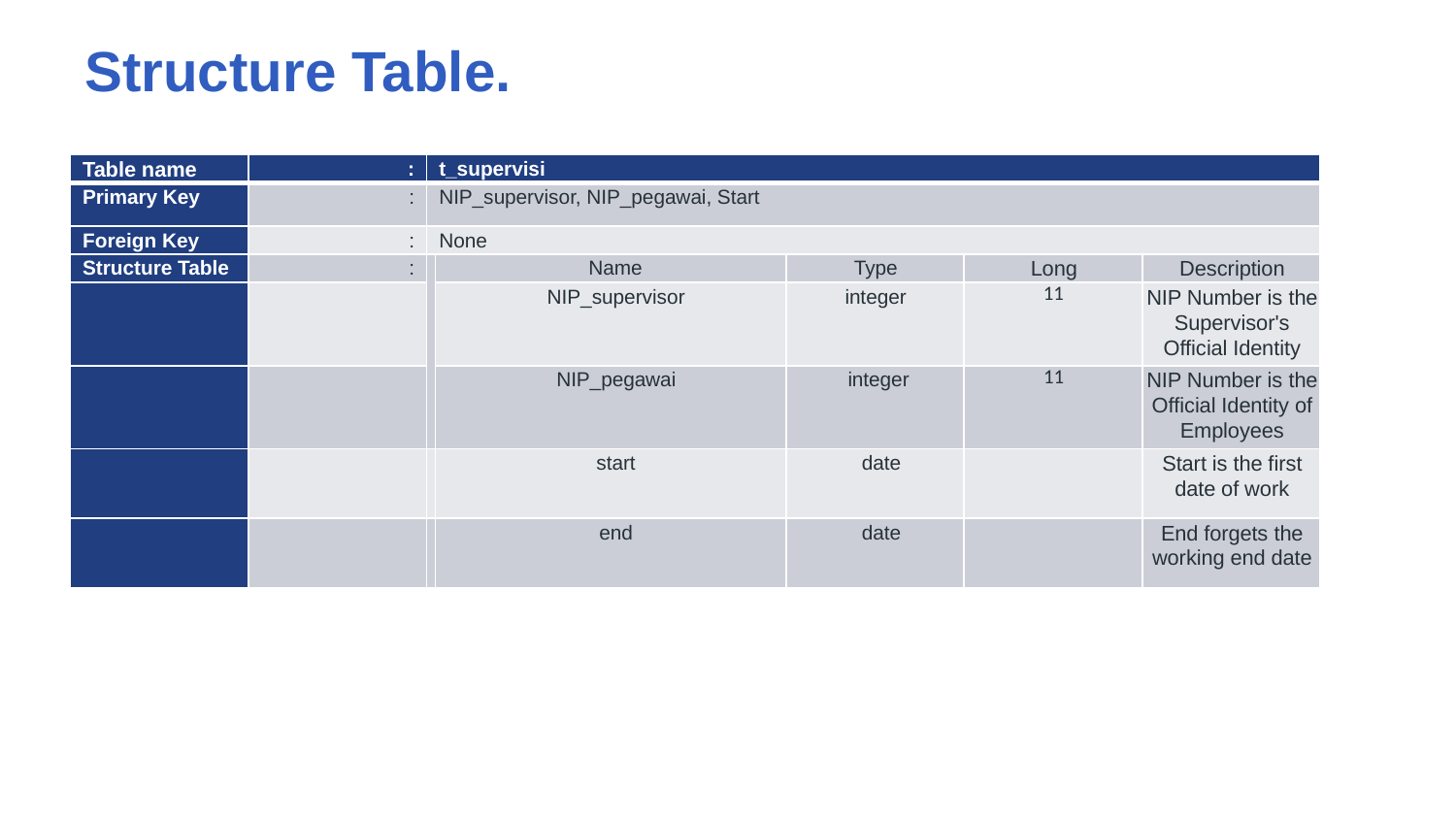

# Structure Table.
| Table name | : | t\_supervisi |  |  |  |  |
| --- | --- | --- | --- | --- | --- | --- |
| Primary Key | : | NIP\_supervisor, NIP\_pegawai, Start |  |  |  |  |
| Foreign Key | : | None |  |  |  |  |
| Structure Table | : |  | Name | Type | Long | Description |
|  |  |  | NIP\_supervisor | integer | 11 | NIP Number is the Supervisor's Official Identity |
|  |  |  | NIP\_pegawai | integer | 11 | NIP Number is the Official Identity of Employees |
|  |  |  | start | date |  | Start is the first date of work |
|  |  |  | end | date |  | End forgets the working end date |